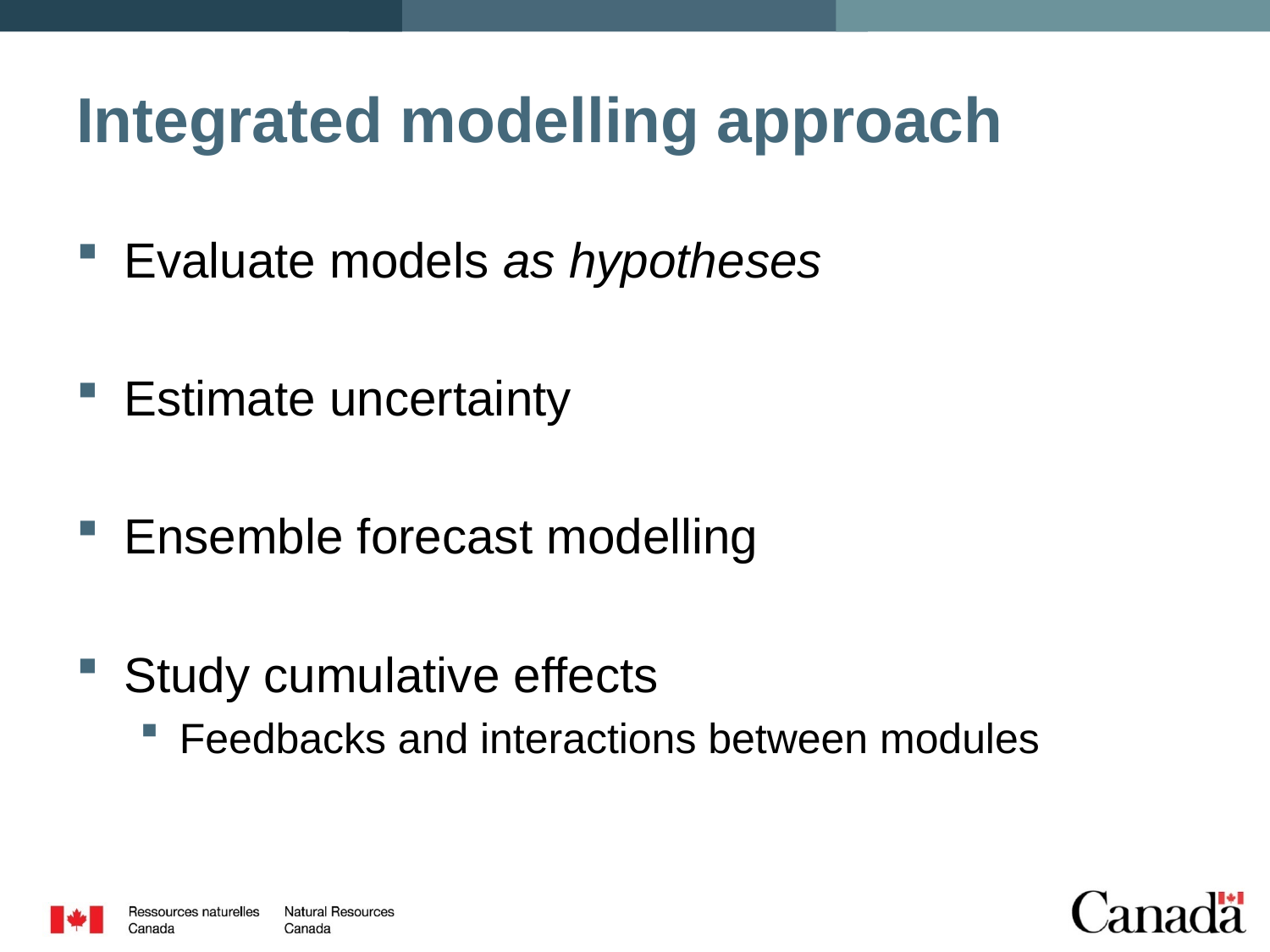

# Integrated modelling approach
Evaluate models as hypotheses

Estimate uncertainty

Ensemble forecast modelling

Study cumulative effects
Feedbacks and interactions between modules